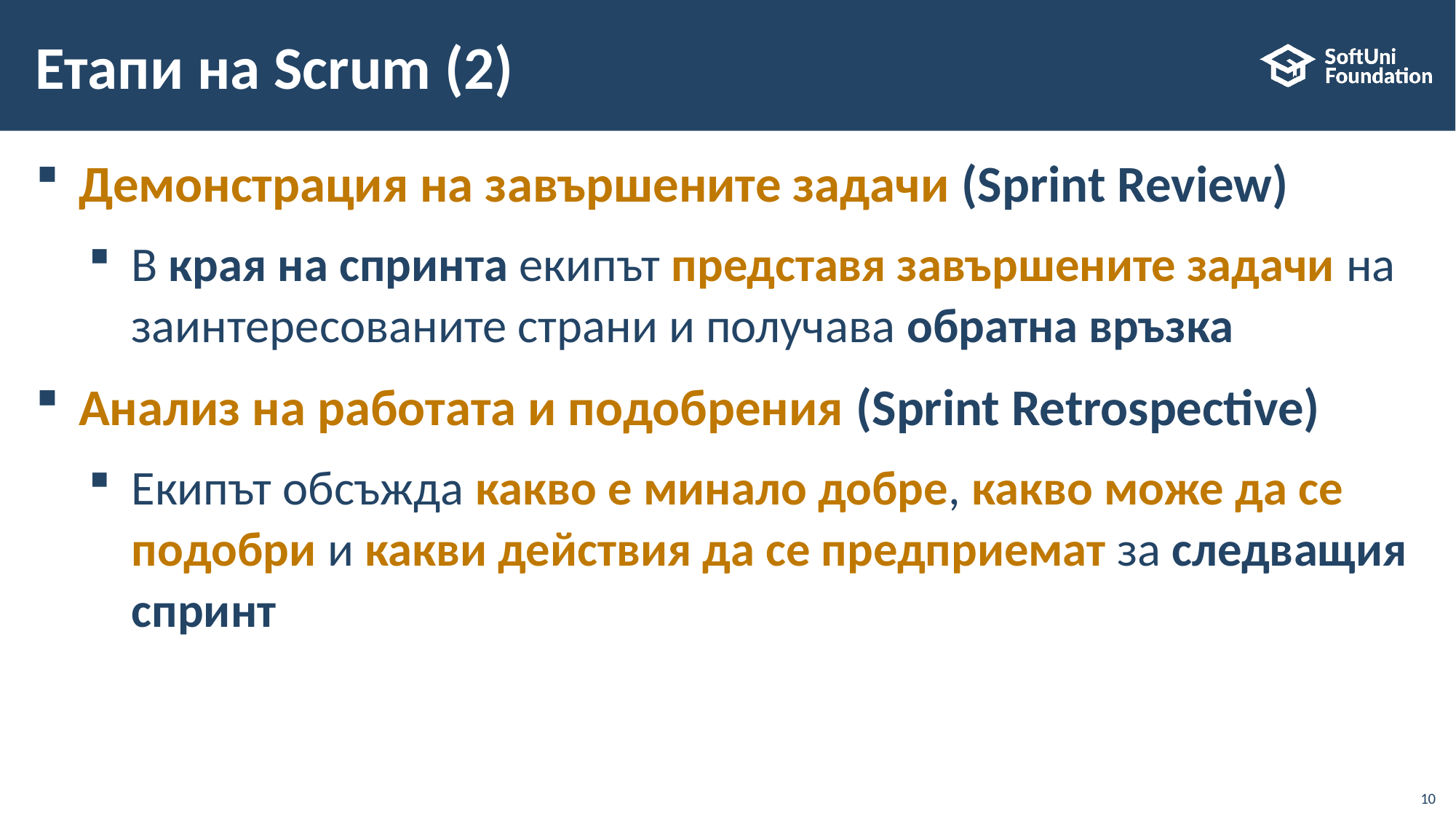

# Етапи на Scrum (2)
Демонстрация на завършените задачи (Sprint Review)
В края на спринта екипът представя завършените задачи на заинтересованите страни и получава обратна връзка
Анализ на работата и подобрения (Sprint Retrospective)
Екипът обсъжда какво е минало добре, какво може да се подобри и какви действия да се предприемат за следващия спринт
10